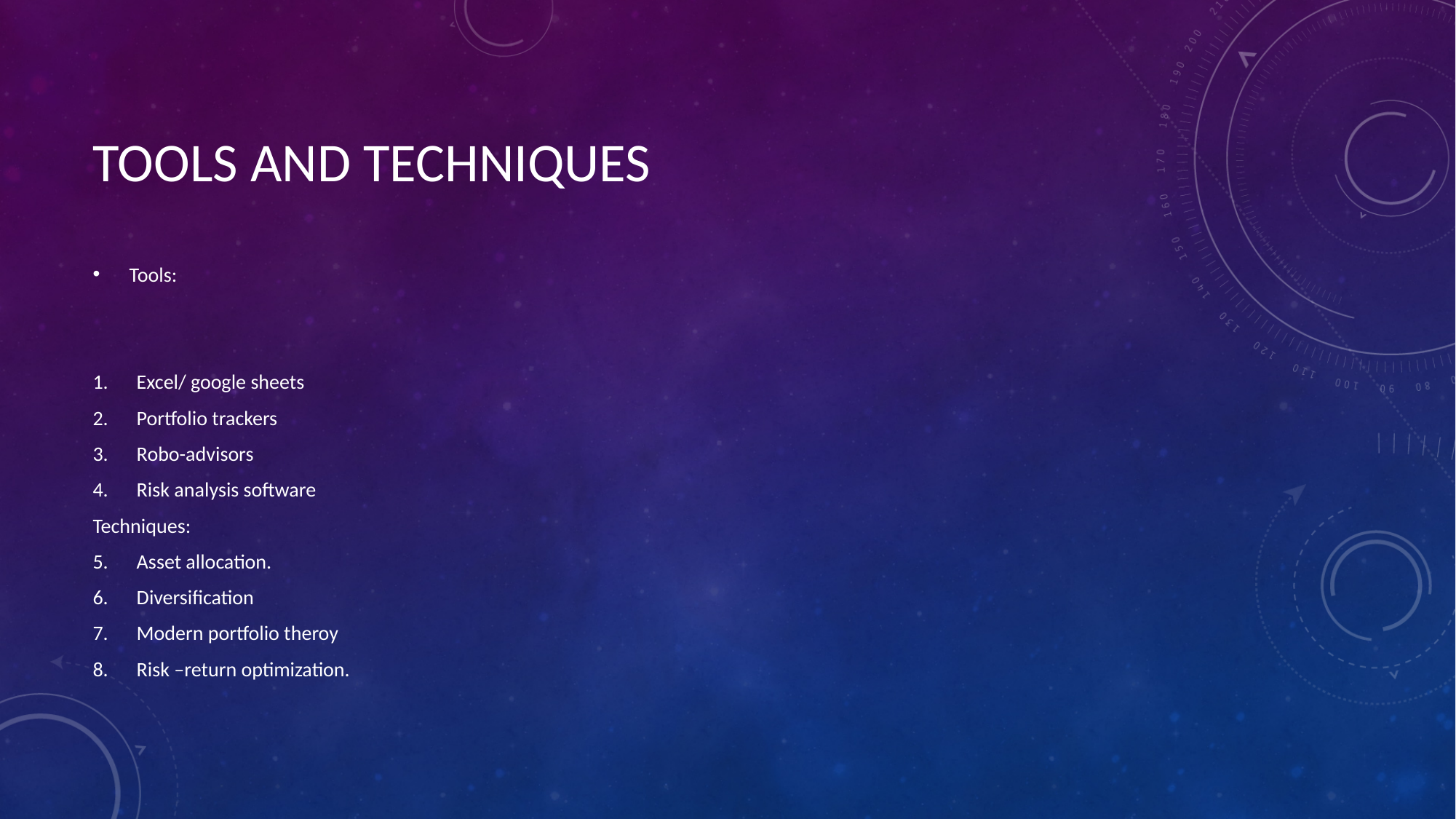

# Tools and techniques
Tools:

Excel/ google sheets
Portfolio trackers
Robo-advisors
Risk analysis software
Techniques:
Asset allocation.
Diversification
Modern portfolio theroy
Risk –return optimization.